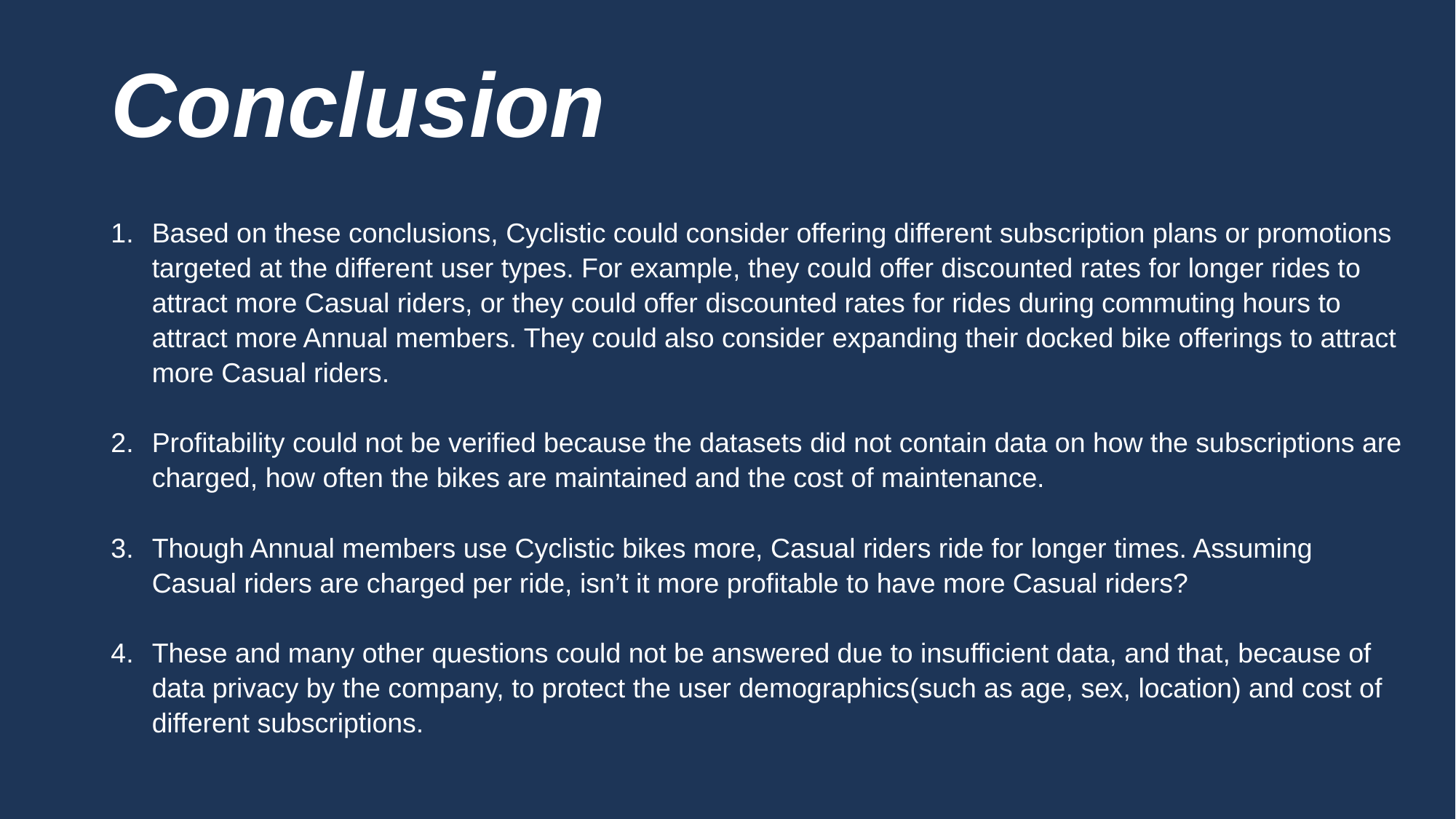

Conclusion
Based on these conclusions, Cyclistic could consider offering different subscription plans or promotions targeted at the different user types. For example, they could offer discounted rates for longer rides to attract more Casual riders, or they could offer discounted rates for rides during commuting hours to attract more Annual members. They could also consider expanding their docked bike offerings to attract more Casual riders.

Profitability could not be verified because the datasets did not contain data on how the subscriptions are charged, how often the bikes are maintained and the cost of maintenance.

Though Annual members use Cyclistic bikes more, Casual riders ride for longer times. Assuming Casual riders are charged per ride, isn’t it more profitable to have more Casual riders?

These and many other questions could not be answered due to insufficient data, and that, because of data privacy by the company, to protect the user demographics(such as age, sex, location) and cost of different subscriptions.